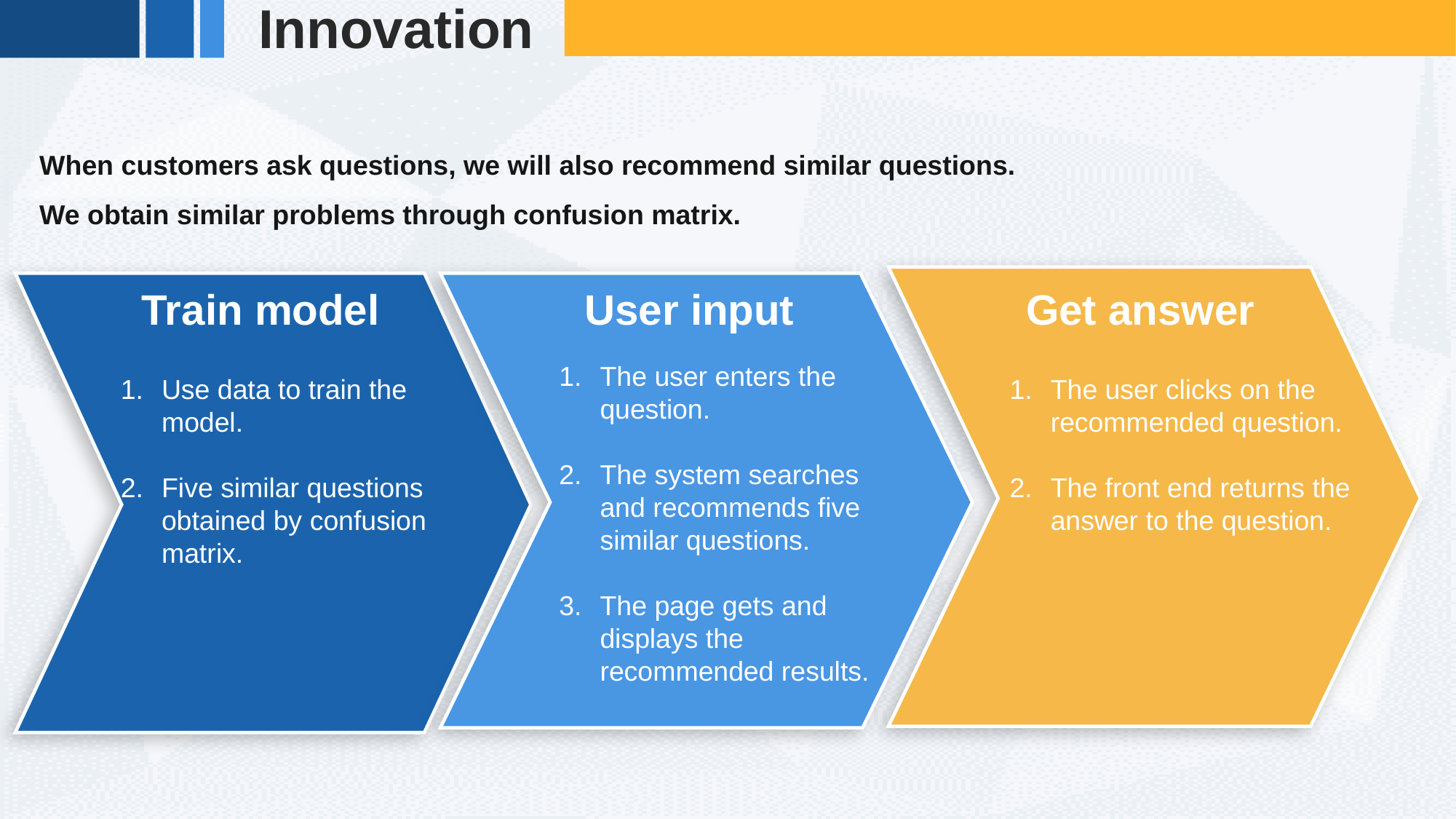

Innovation
When customers ask questions, we will also recommend similar questions.
We obtain similar problems through confusion matrix.

Train model
User input
Get answer
The user enters the question.

The system searches and recommends five similar questions.

The page gets and displays the recommended results.
Use data to train the model.

Five similar questions obtained by confusion matrix.
The user clicks on the recommended question.

The front end returns the answer to the question.